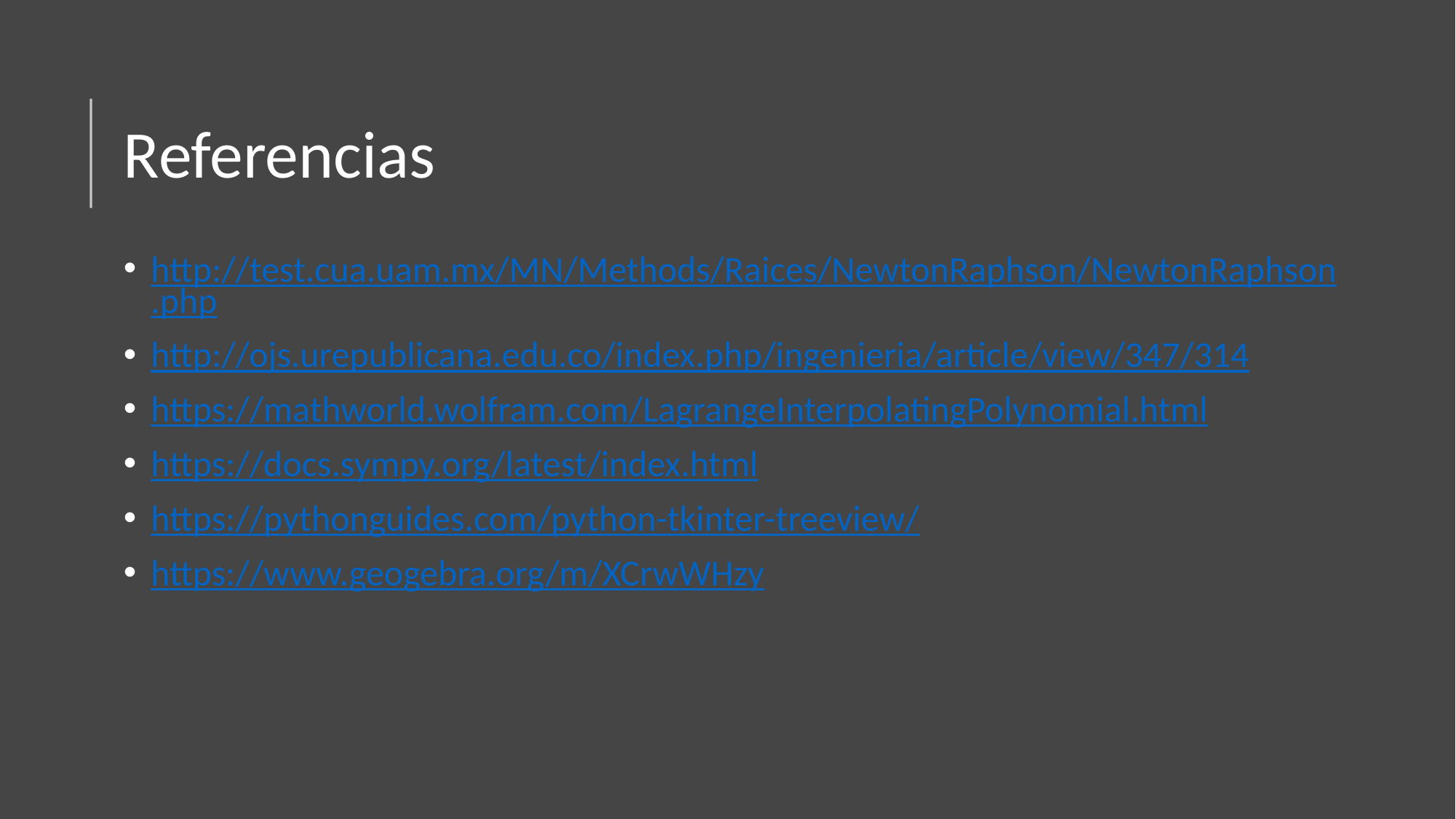

# Referencias
http://test.cua.uam.mx/MN/Methods/Raices/NewtonRaphson/NewtonRaphson.php
http://ojs.urepublicana.edu.co/index.php/ingenieria/article/view/347/314
https://mathworld.wolfram.com/LagrangeInterpolatingPolynomial.html
https://docs.sympy.org/latest/index.html
https://pythonguides.com/python-tkinter-treeview/
https://www.geogebra.org/m/XCrwWHzy